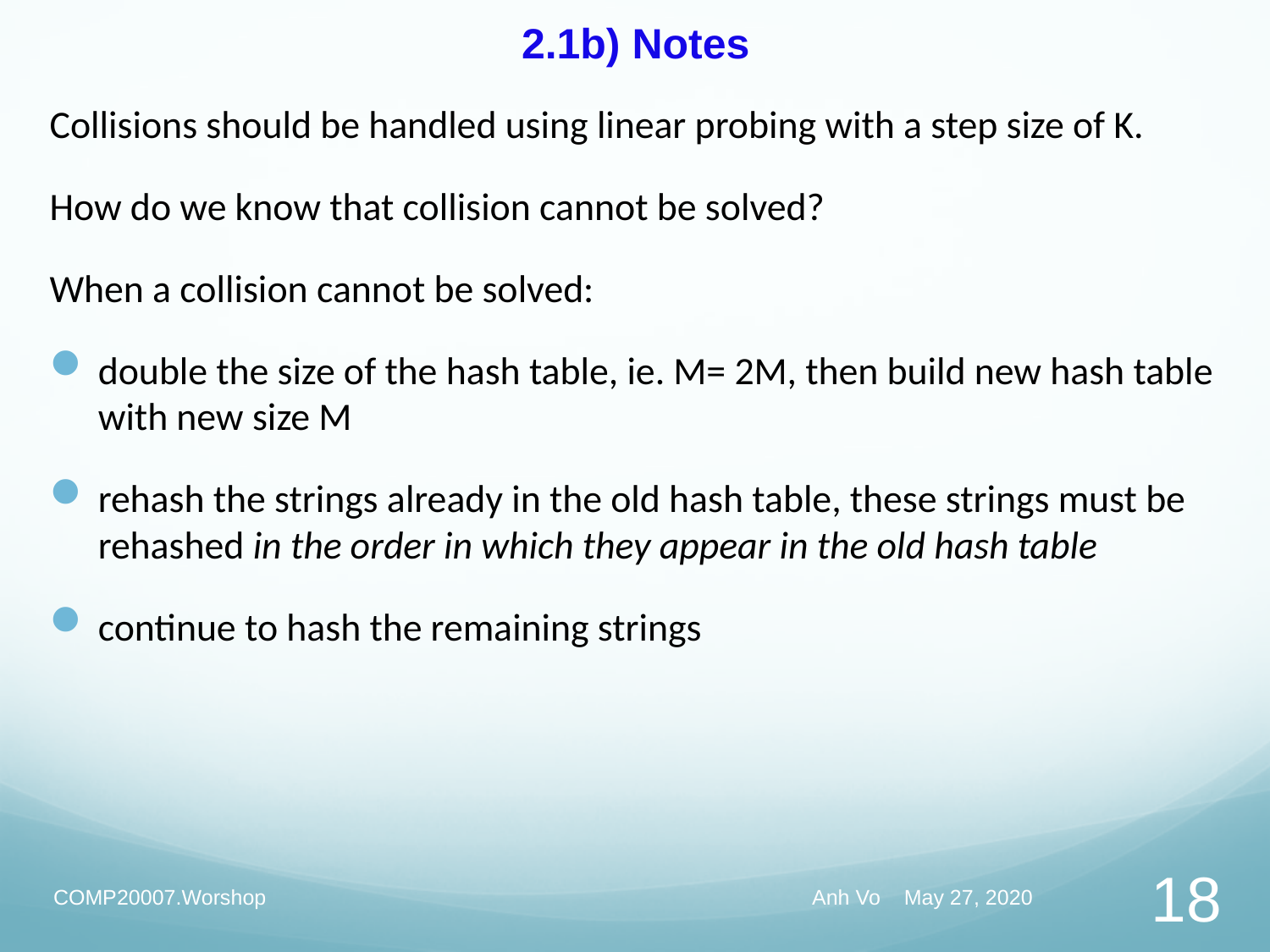

# 2.1b) Notes
Collisions should be handled using linear probing with a step size of K.
How do we know that collision cannot be solved?
When a collision cannot be solved:
double the size of the hash table, ie. M= 2M, then build new hash table with new size M
rehash the strings already in the old hash table, these strings must be rehashed in the order in which they appear in the old hash table
continue to hash the remaining strings

COMP20007.Worshop
Anh Vo    May 27, 2020
18